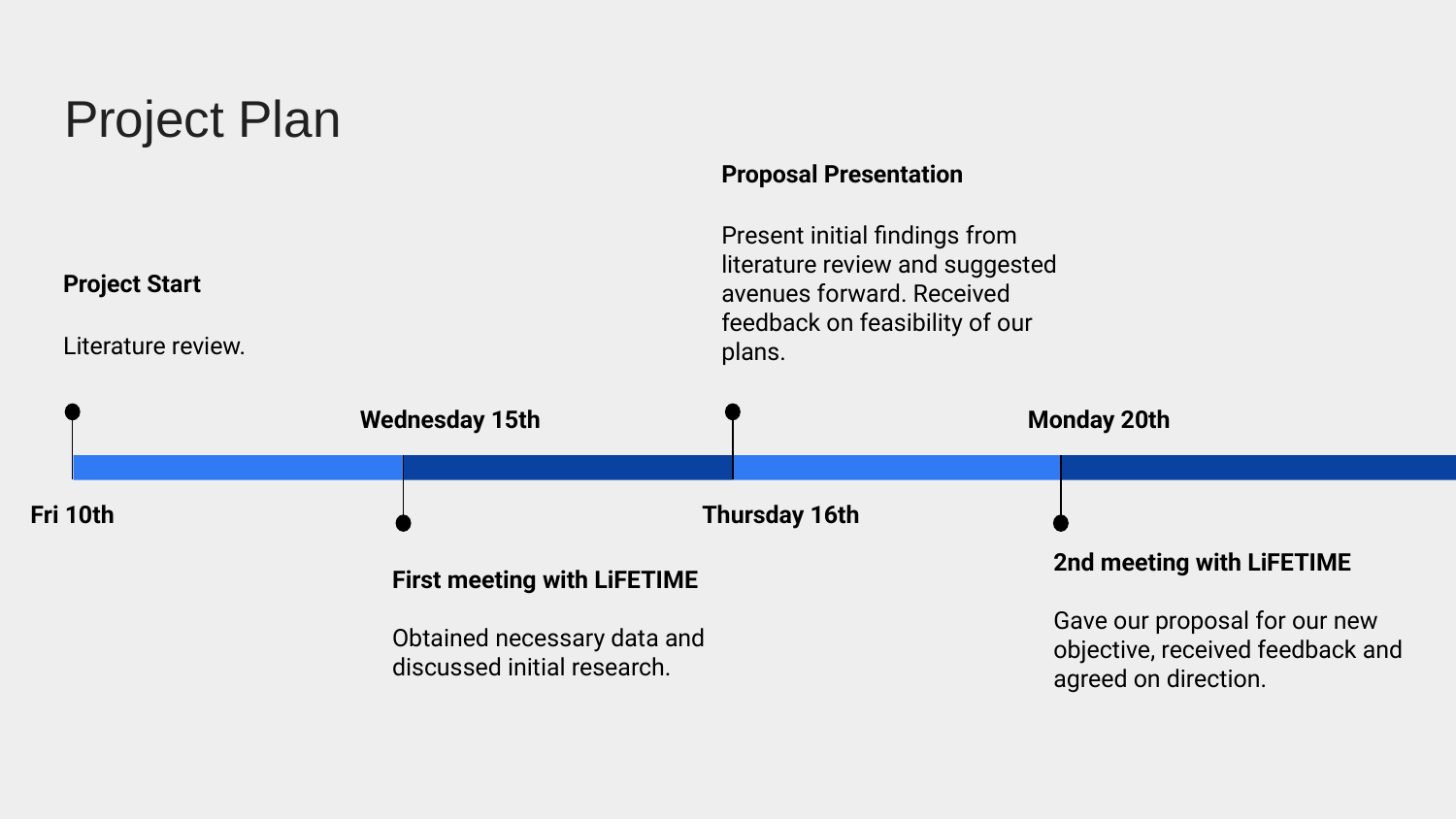

# Project Plan
Proposal Presentation
Present initial findings from literature review and suggested avenues forward. Received feedback on feasibility of our plans.

Thursday 16th

Project Start
Literature review.

Fri 10th

Wednesday 15th

First meeting with LiFETIME

Obtained necessary data and discussed initial research.

Monday 20th

2nd meeting with LiFETIME

Gave our proposal for our new objective, received feedback and agreed on direction.